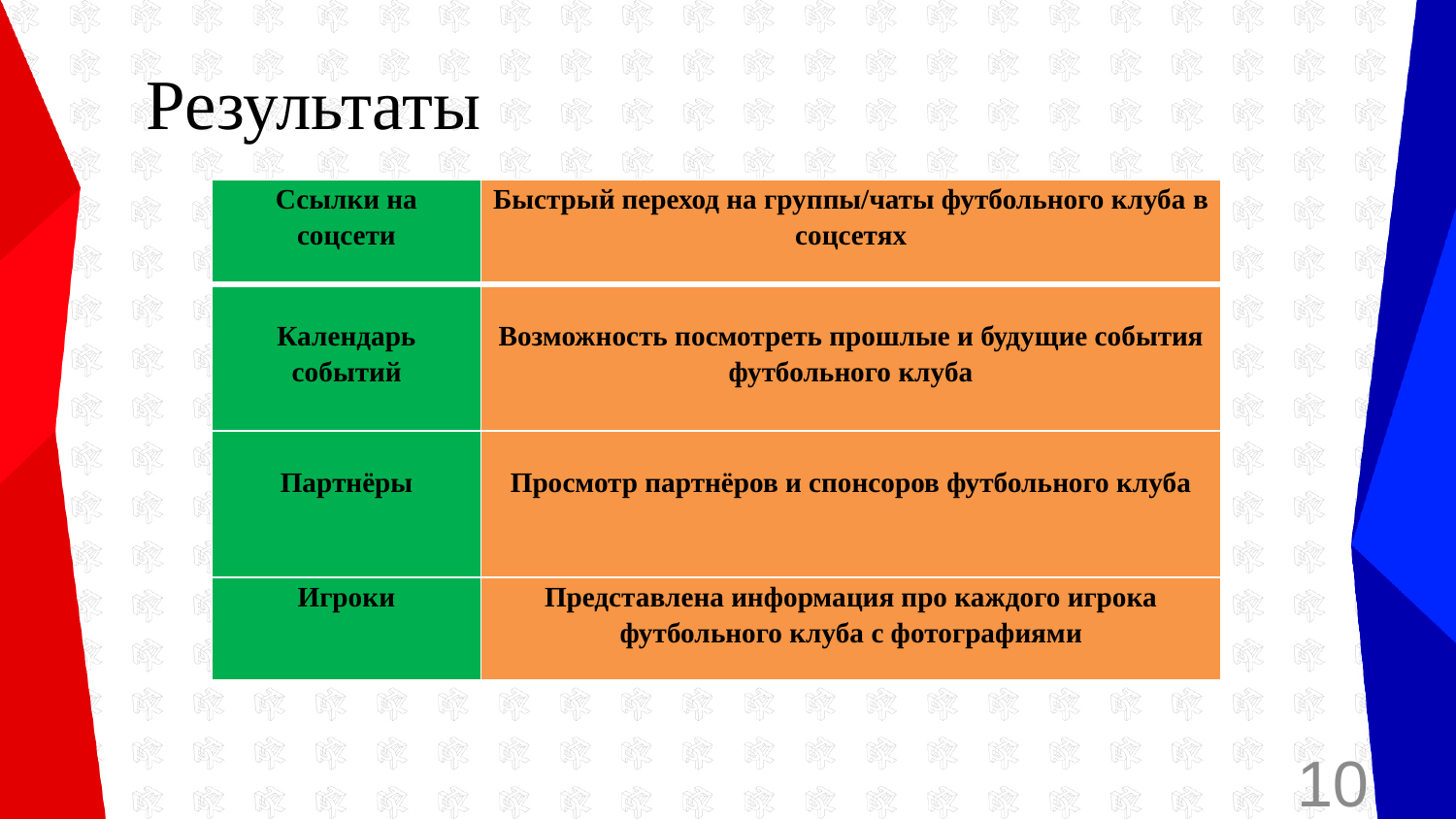

# Результаты
| Ссылки на соцсети | Быстрый переход на группы/чаты футбольного клуба в соцсетях |
| --- | --- |
| Календарь событий | Возможность посмотреть прошлые и будущие события футбольного клуба |
| Партнёры | Просмотр партнёров и спонсоров футбольного клуба |
| Игроки | Представлена информация про каждого игрока футбольного клуба с фотографиями |
10